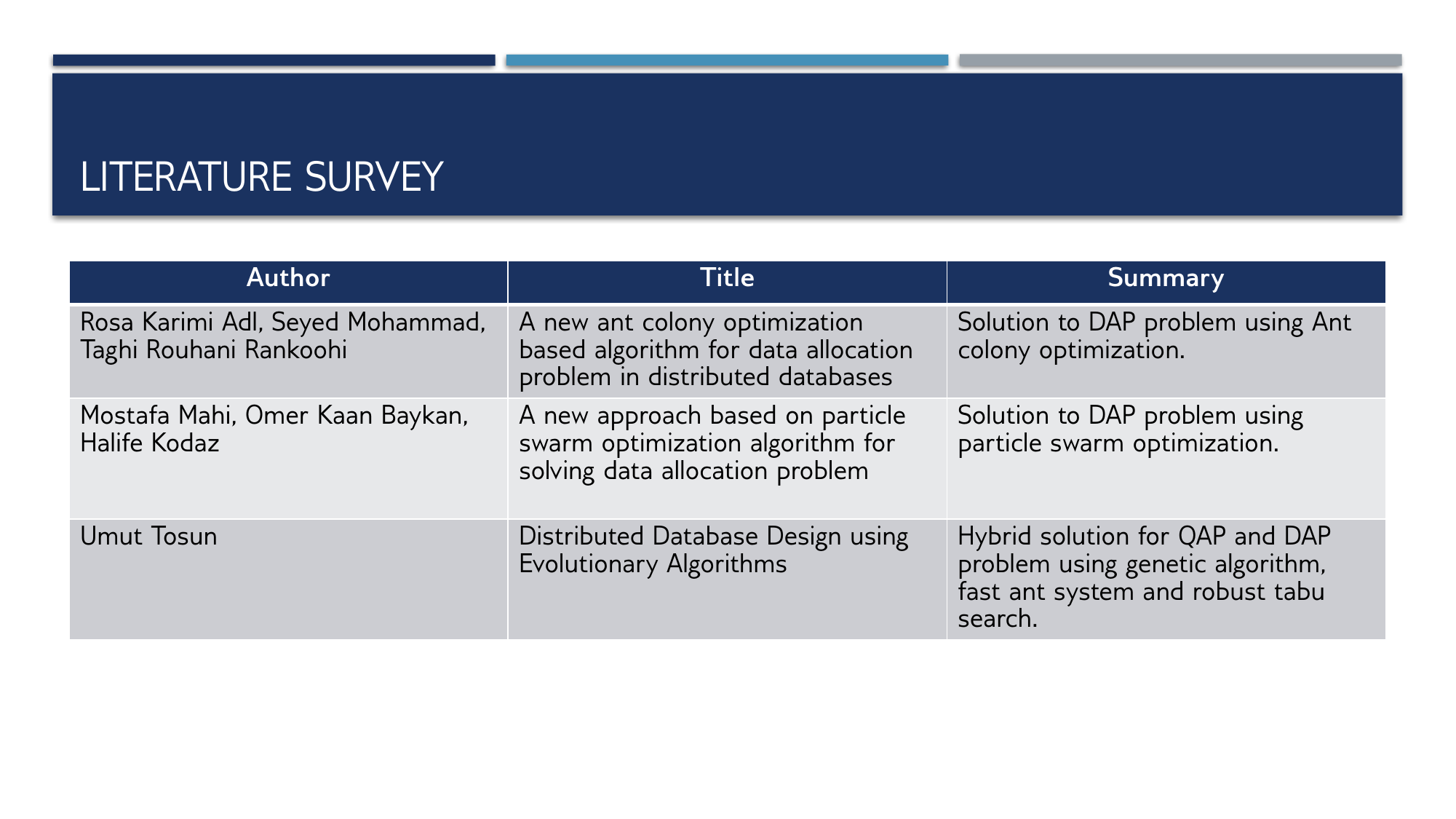

# Literature survey
| Author | Title | Summary |
| --- | --- | --- |
| Rosa Karimi Adl, Seyed Mohammad, Taghi Rouhani Rankoohi | A new ant colony optimization based algorithm for data allocation problem in distributed databases | Solution to DAP problem using Ant colony optimization. |
| Mostafa Mahi, Omer Kaan Baykan, Halife Kodaz | A new approach based on particle swarm optimization algorithm for solving data allocation problem | Solution to DAP problem using particle swarm optimization. |
| Umut Tosun | Distributed Database Design using Evolutionary Algorithms | Hybrid solution for QAP and DAP problem using genetic algorithm, fast ant system and robust tabu search. |